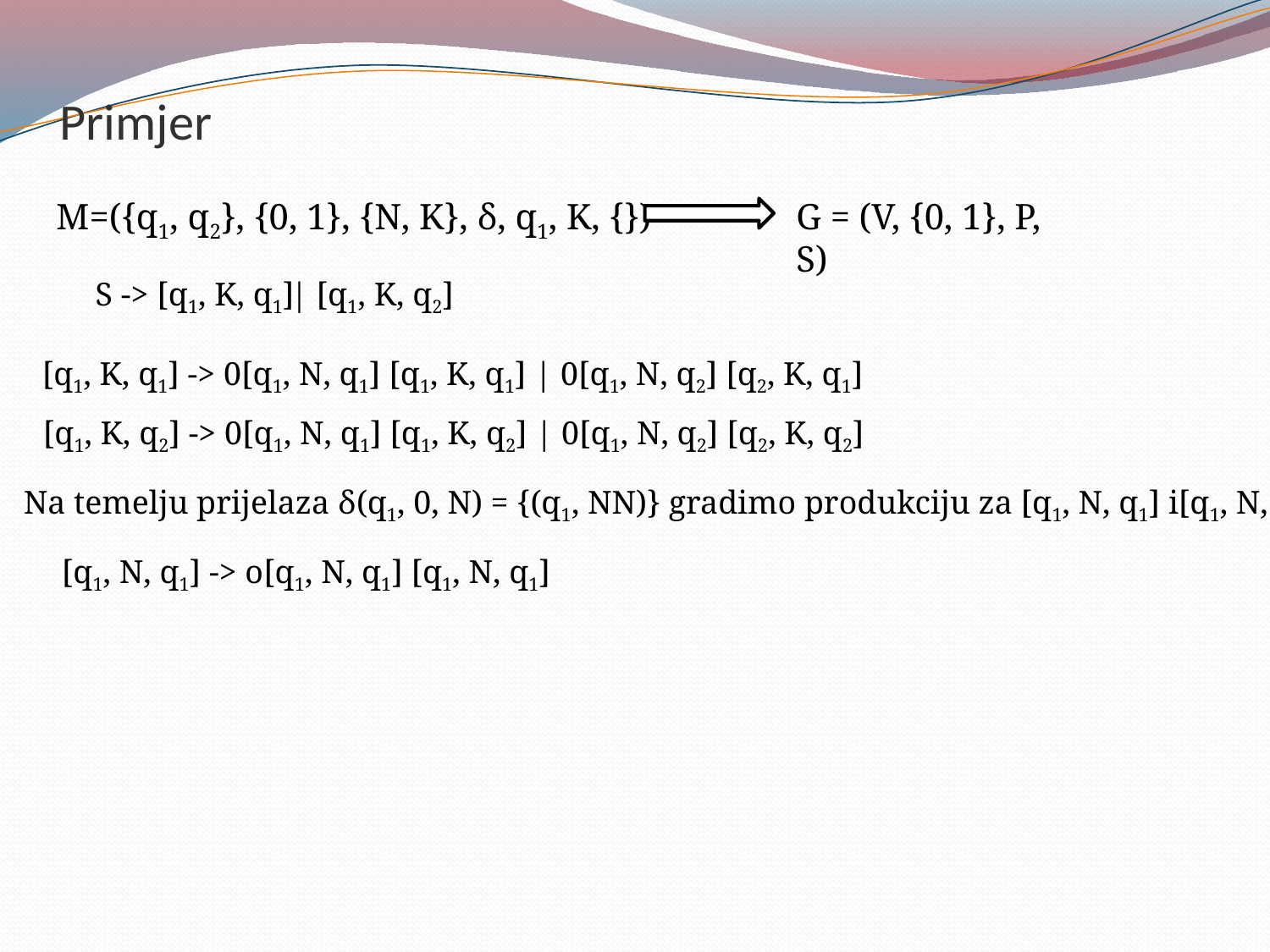

# Primjer
M=({q1, q2}, {0, 1}, {N, K}, δ, q1, K, {})
G = (V, {0, 1}, P, S)

S -> [q1, K, q1]
 | [q1, K, q2]
[q1, K, q1] -> 0[q1, N, q1] [q1, K, q1] | 0[q1, N, q2] [q2, K, q1]

[q1, K, q2] -> 0[q1, N, q1] [q1, K, q2] | 0[q1, N, q2] [q2, K, q2]

Na temelju prijelaza δ(q1, 0, N) = {(q1, NN)} gradimo produkciju za [q1, N, q1] i[q1, N, q2]

[q1, N, q1] -> o[q1, N, q1] [q1, N, q1]